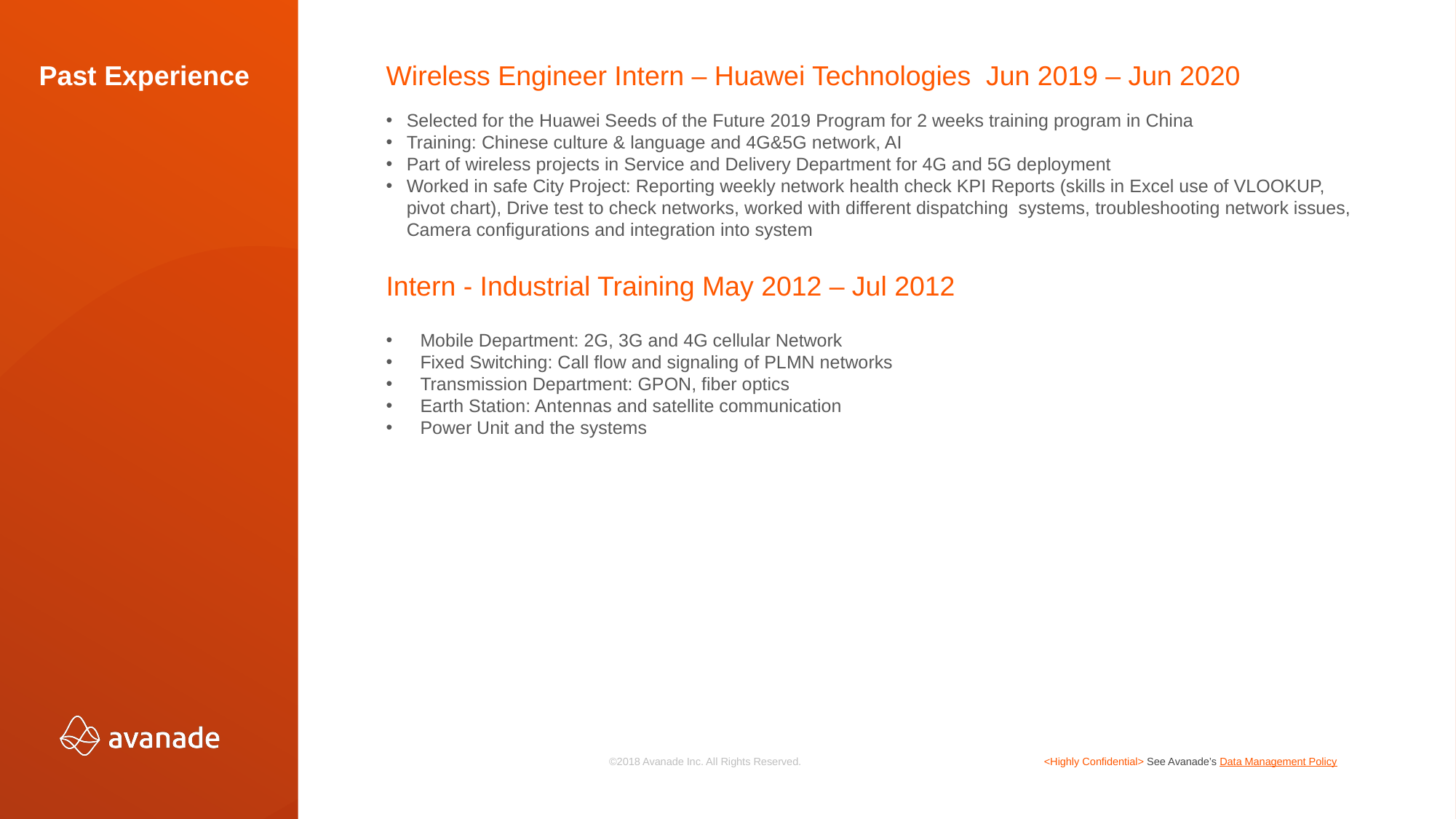

Wireless Engineer Intern – Huawei Technologies  Jun 2019 – Jun 2020

Selected for the Huawei Seeds of the Future 2019 Program for 2 weeks training program in China
Training: Chinese culture & language and 4G&5G network, AI
Part of wireless projects in Service and Delivery Department for 4G and 5G deployment
Worked in safe City Project: Reporting weekly network health check KPI Reports (skills in Excel use of VLOOKUP, pivot chart), Drive test to check networks, worked with different dispatching  systems, troubleshooting network issues, Camera configurations and integration into system

Intern - Industrial Training May 2012 – Jul 2012

Mobile Department: 2G, 3G and 4G cellular Network
Fixed Switching: Call flow and signaling of PLMN networks
Transmission Department: GPON, fiber optics
Earth Station: Antennas and satellite communication
Power Unit and the systems

Past Experience